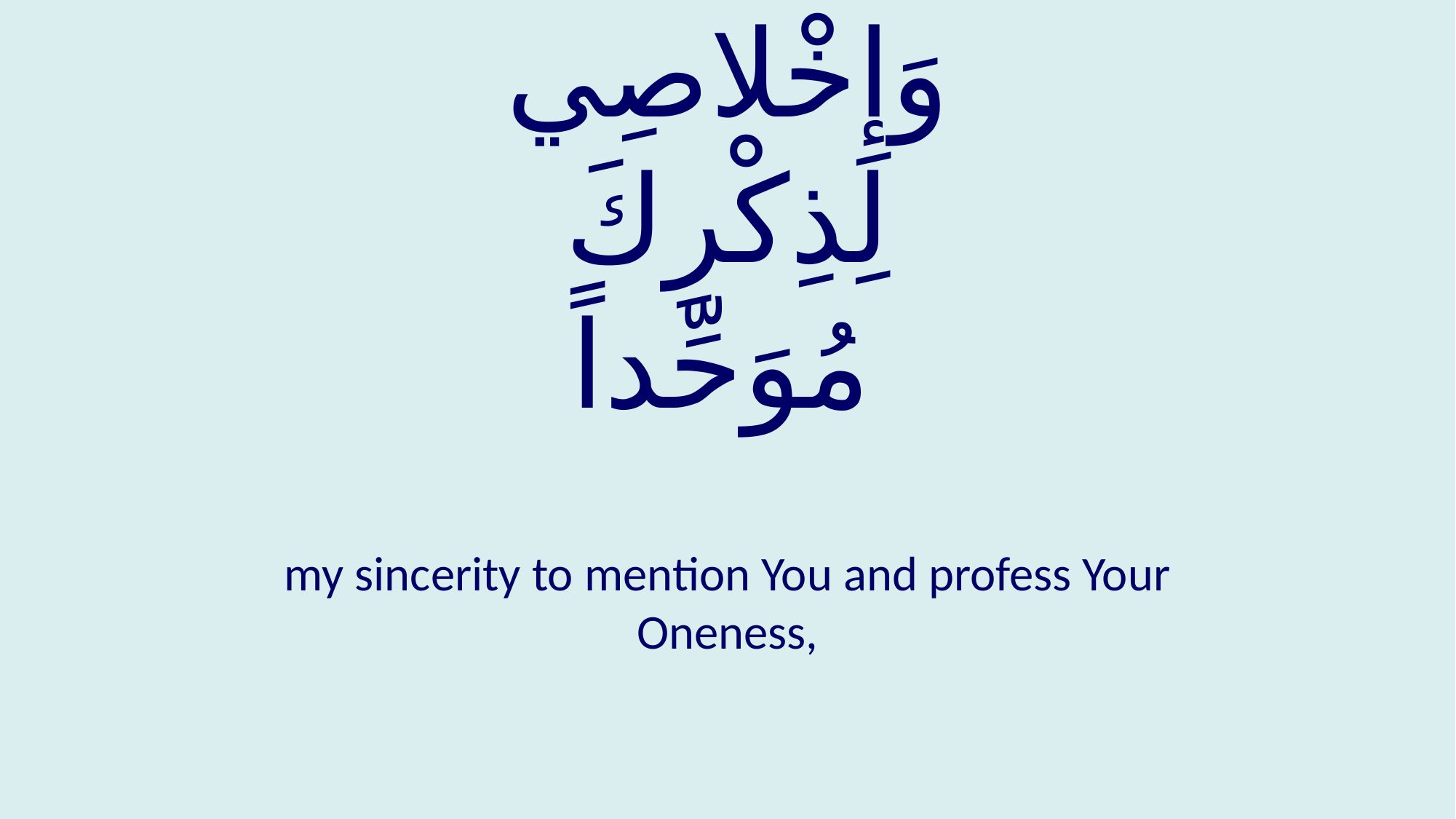

# وَإِخْلاصِي لِذِكْرِكَ مُوَحِّداً
my sincerity to mention You and profess Your Oneness,